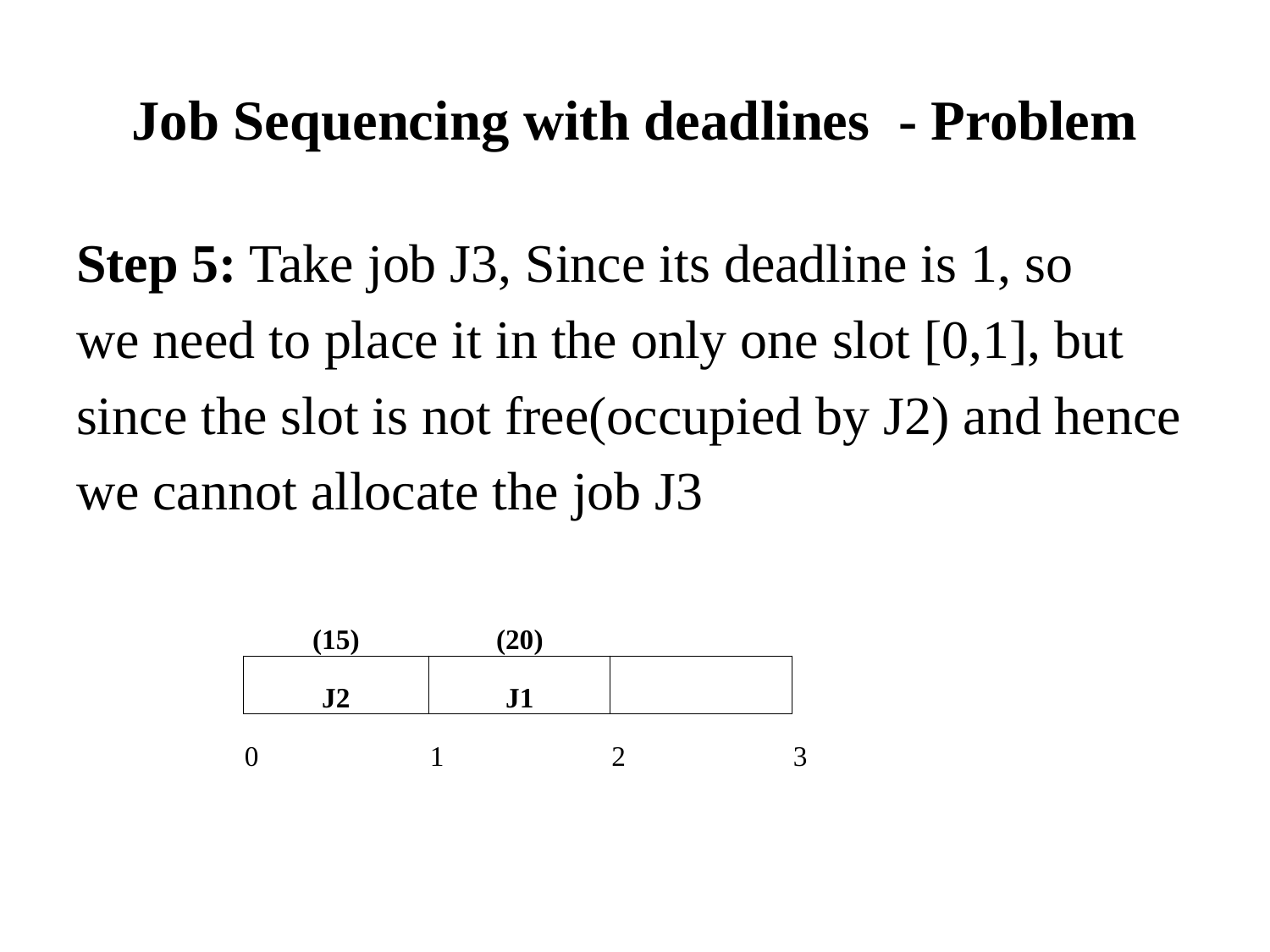

# Job Sequencing with deadlines  - Problem
Step 5: Take job J3, Since its deadline is 1, so
we need to place it in the only one slot [0,1], but
since the slot is not free(occupied by J2) and hence
we cannot allocate the job J3
| (15) | (20) |  |  |
| --- | --- | --- | --- |
| J2 | J1 |  |  |
| 0 | 1 | 2 | 3 |